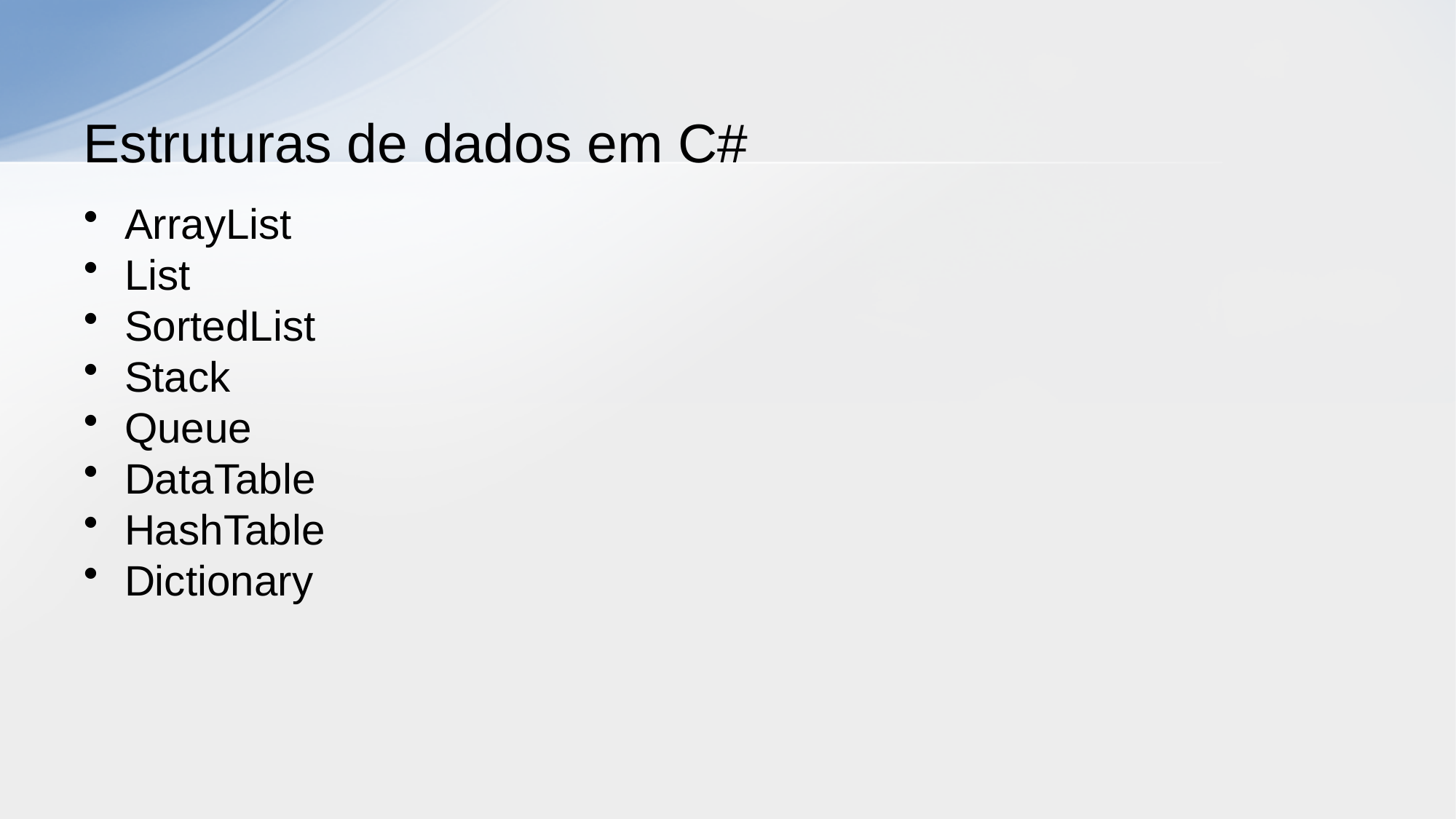

# Estruturas de dados em C#
ArrayList
List
SortedList
Stack
Queue
DataTable
HashTable
Dictionary